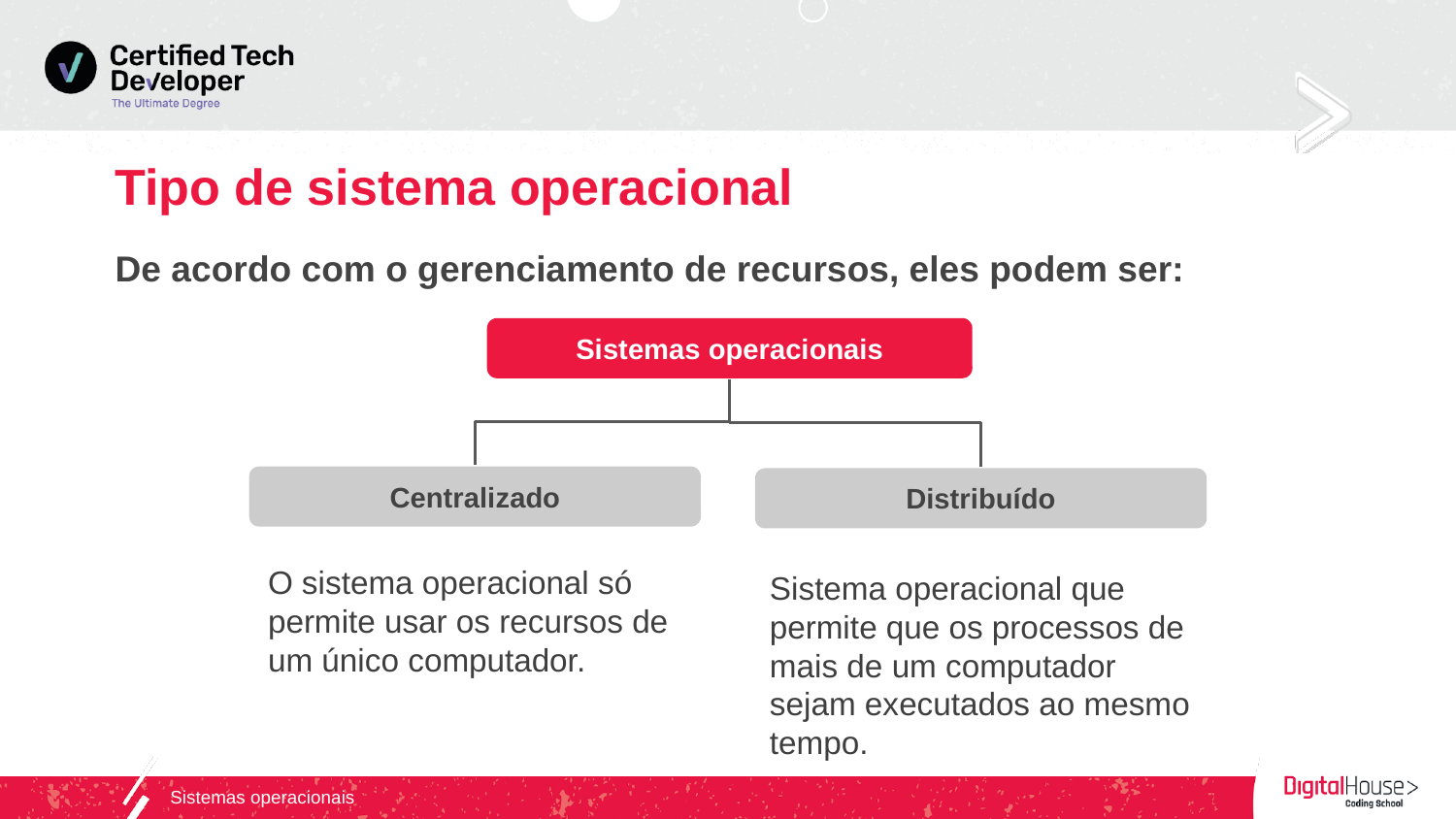

Título
# Tipo de sistema operacional
De acordo com o gerenciamento de recursos, eles podem ser:
Sistemas operacionais

Centralizado

Distribuído

O sistema operacional só permite usar os recursos de um único computador.
Sistema operacional que permite que os processos de mais de um computador sejam executados ao mesmo tempo.